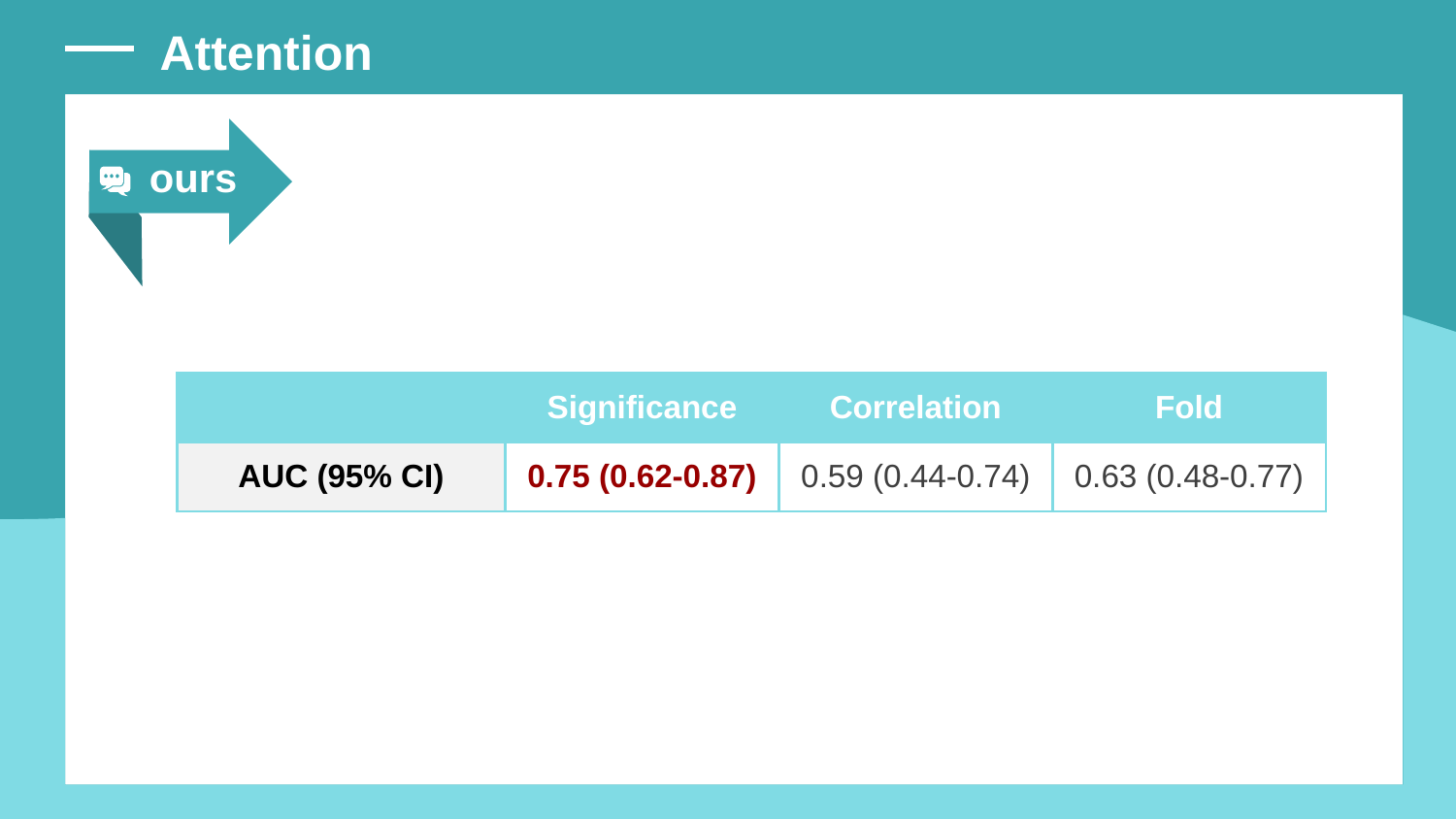

Attention

ours

|  | Significance | Correlation | Fold |
| --- | --- | --- | --- |
| AUC (95% CI) | 0.75 (0.62-0.87) | 0.59 (0.44-0.74) | 0.63 (0.48-0.77) |